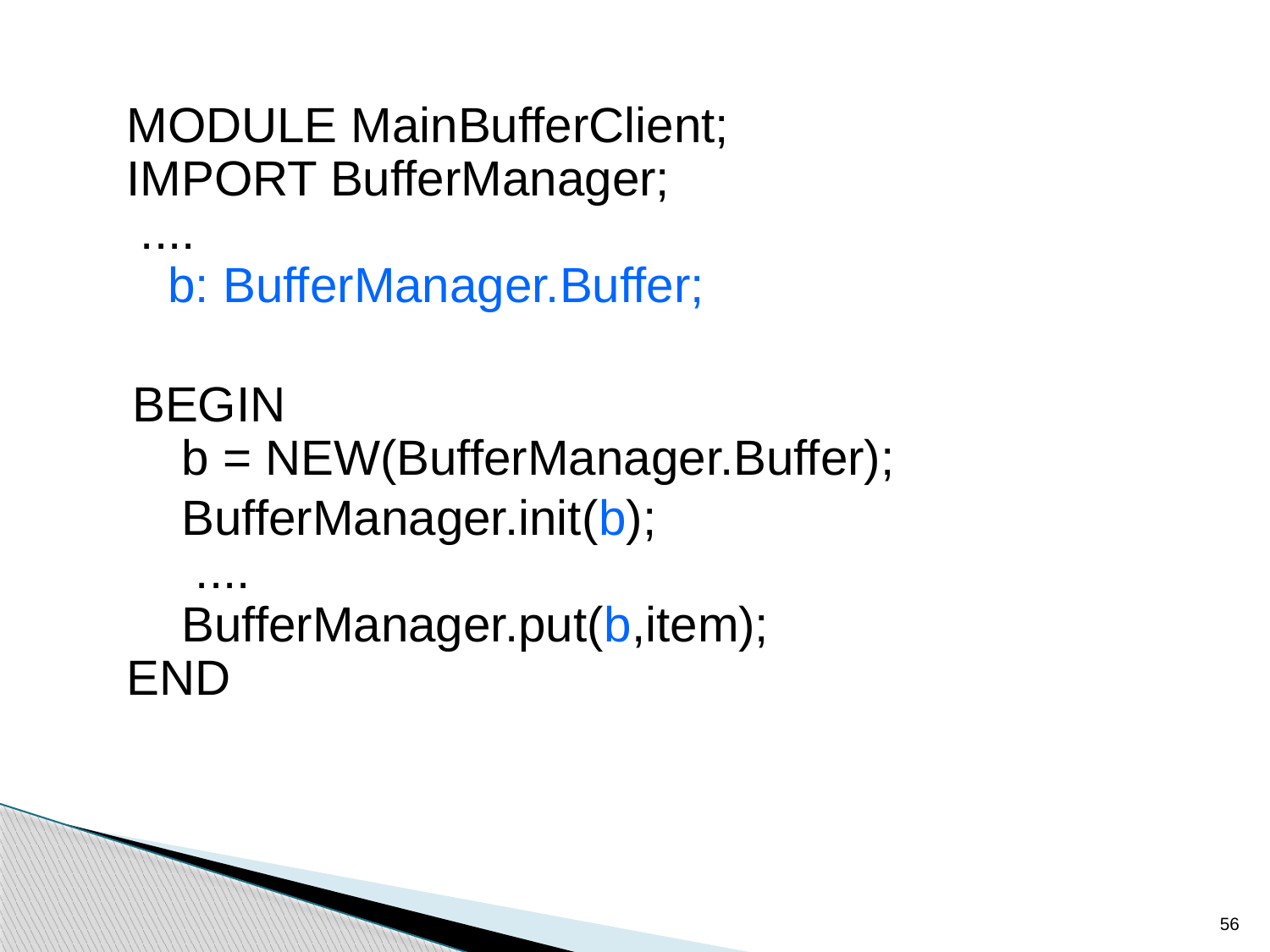

MODULE MainBufferClient;
IMPORT BufferManager;
 ....
   b: BufferManager.Buffer;
   BEGIN
    b = NEW(BufferManager.Buffer);
	    BufferManager.init(b);
     ....
    BufferManager.put(b,item);
END
56